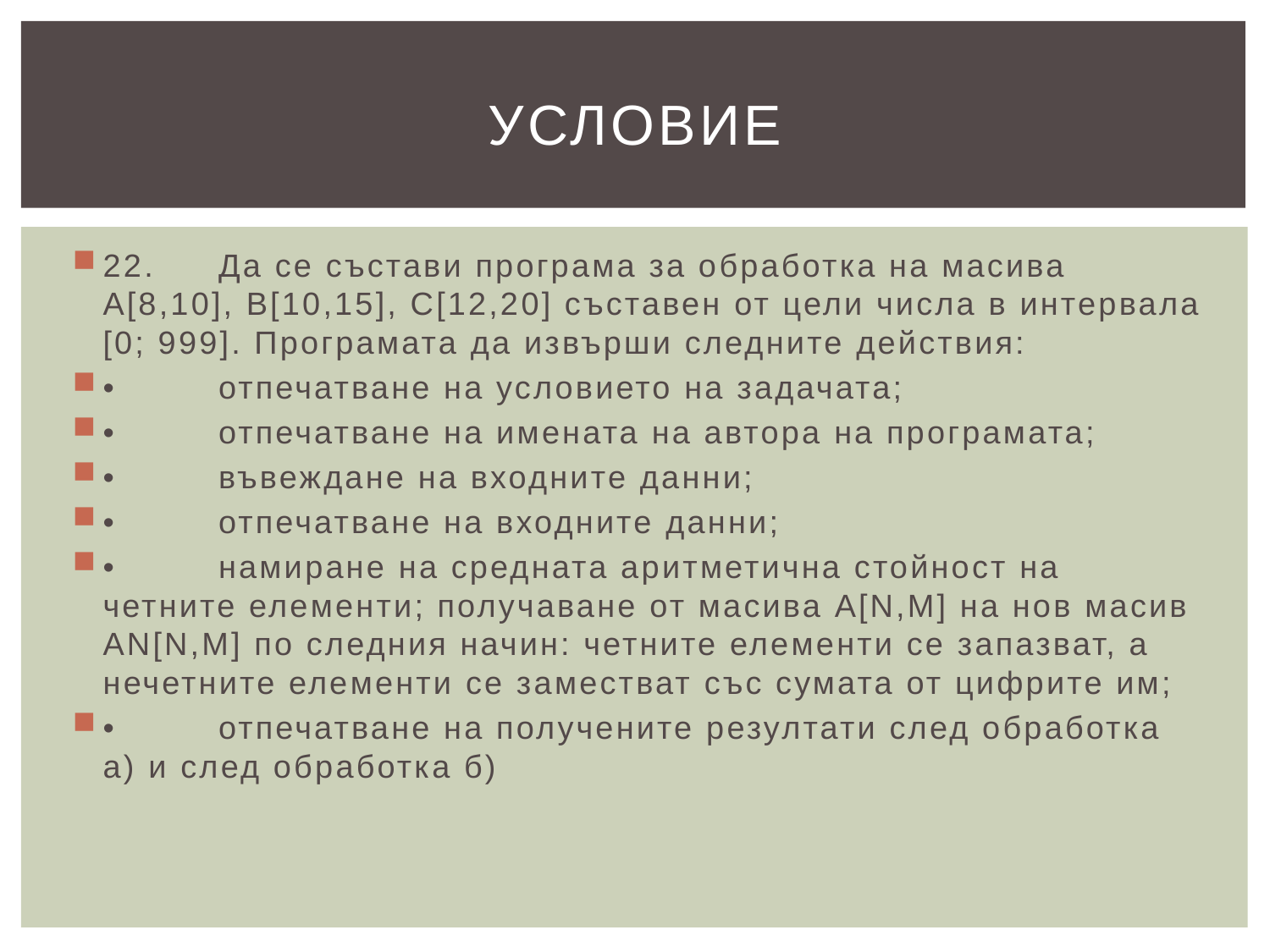

# Условие
22.	Да се състави програма за обработка на масива A[8,10], B[10,15], C[12,20] съставен от цели числа в интервала [0; 999]. Програмата да извърши следните действия:
•	отпечатване на условието на задачата;
•	отпечатване на имената на автора на програмата;
•	въвеждане на входните данни;
•	отпечатване на входните данни;
•	намиране на средната аритметична стойност на четните елементи; получаване от масива А[N,M] на нов масив AN[N,M] по следния начин: четните елементи се запазват, а нечетните елементи се заместват със сумата от цифрите им;
•	отпечатване на получените резултати след обработка а) и след обработка б)